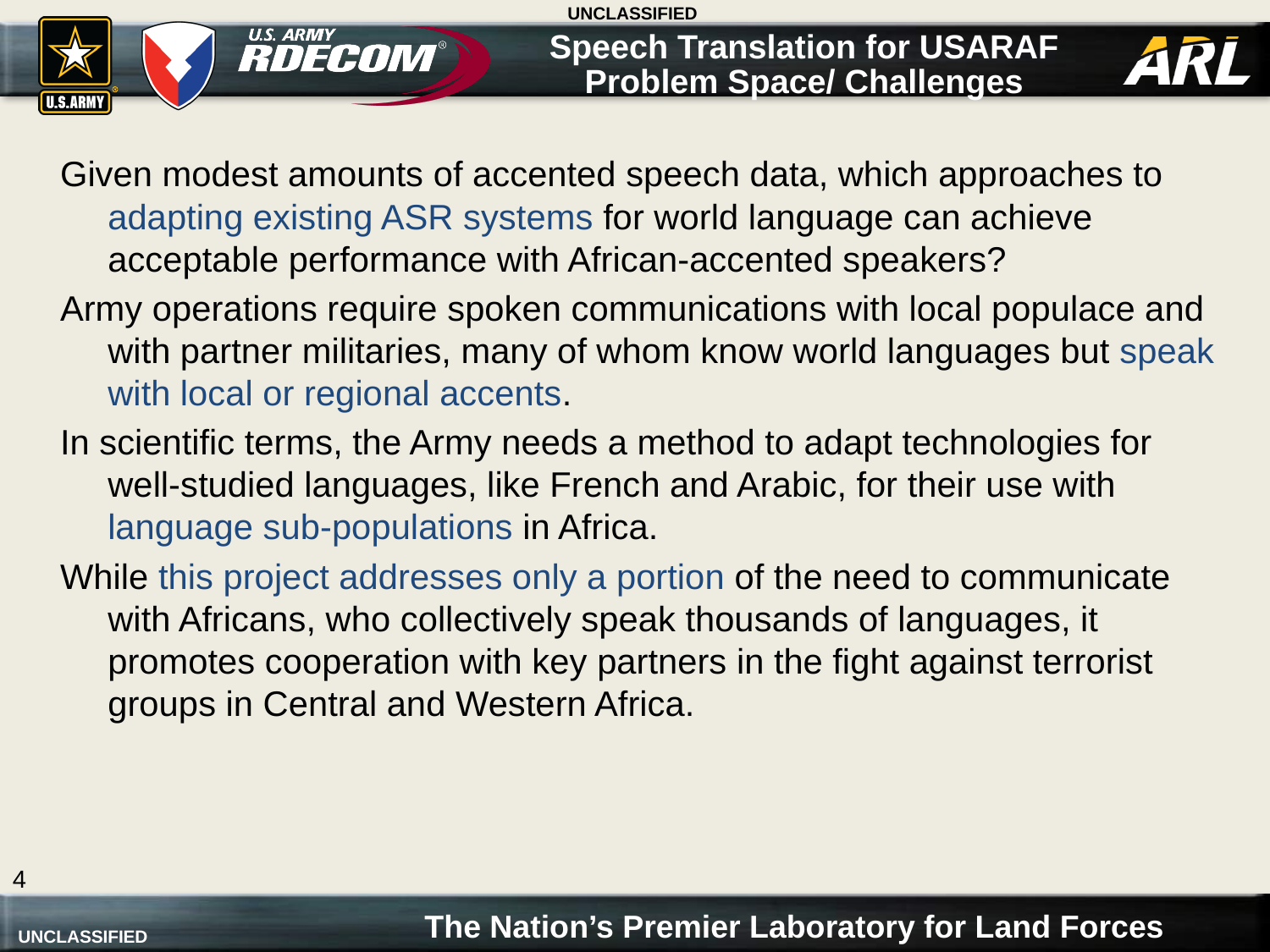

Speech Translation for USARAF Problem Space/ Challenges
Given modest amounts of accented speech data, which approaches to adapting existing ASR systems for world language can achieve acceptable performance with African-accented speakers?
Army operations require spoken communications with local populace and with partner militaries, many of whom know world languages but speak with local or regional accents.
In scientific terms, the Army needs a method to adapt technologies for well-studied languages, like French and Arabic, for their use with language sub-populations in Africa.
While this project addresses only a portion of the need to communicate with Africans, who collectively speak thousands of languages, it promotes cooperation with key partners in the fight against terrorist groups in Central and Western Africa.
4